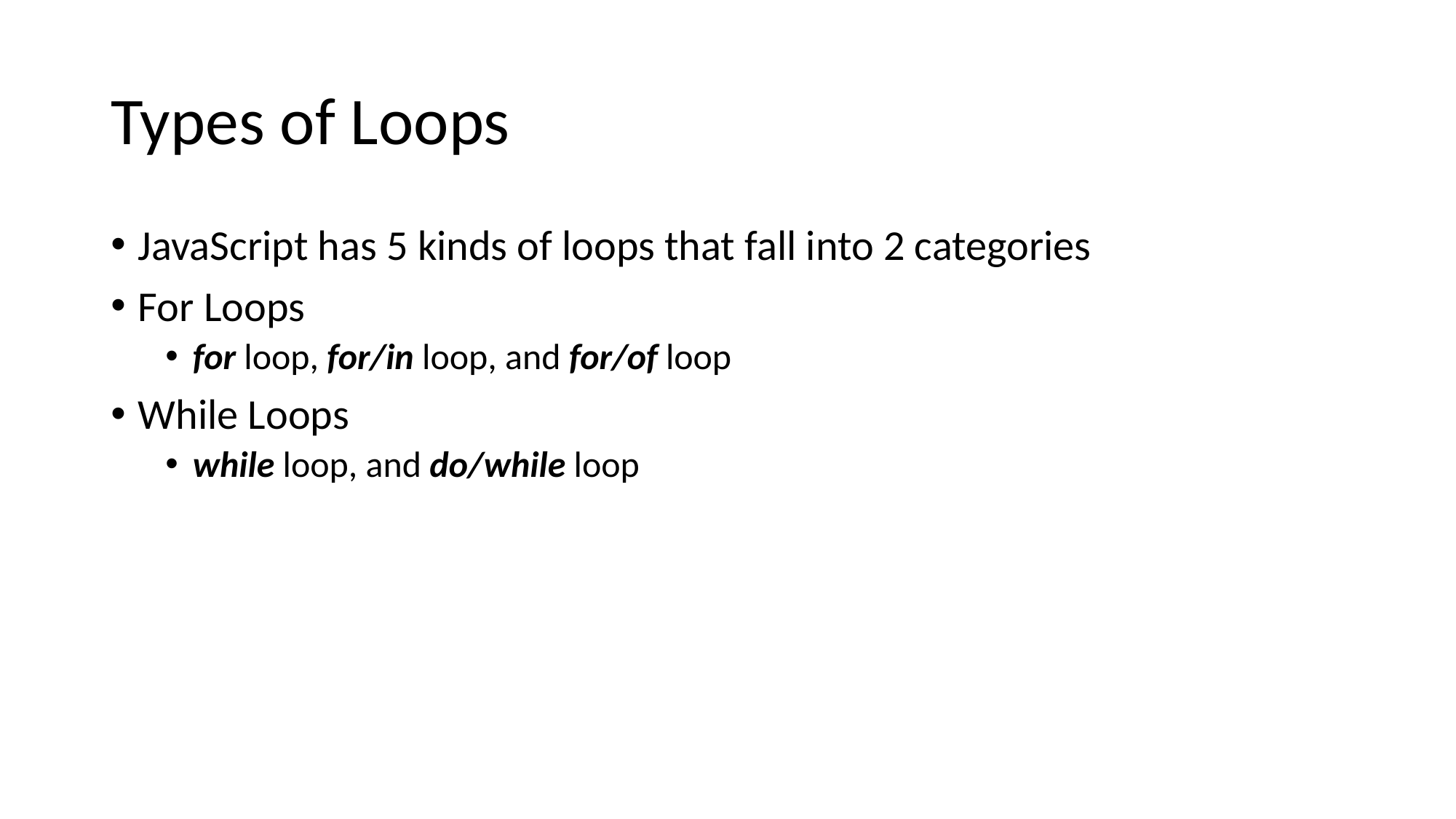

# Types of Loops
JavaScript has 5 kinds of loops that fall into 2 categories
For Loops
for loop, for/in loop, and for/of loop
While Loops
while loop, and do/while loop